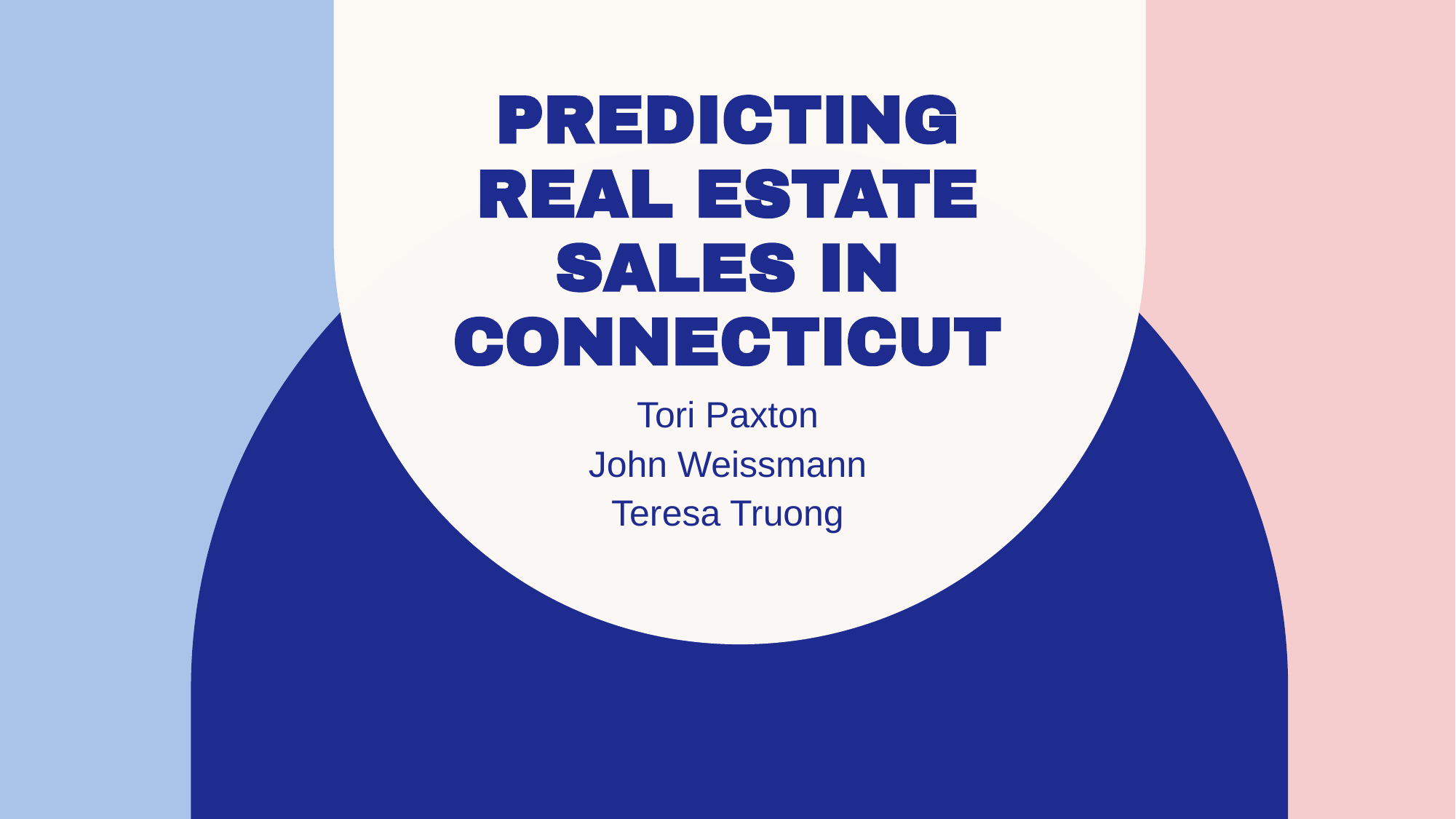

# Predicting real estate sales in Connecticut
Tori Paxton
John Weissmann
Teresa Truong​